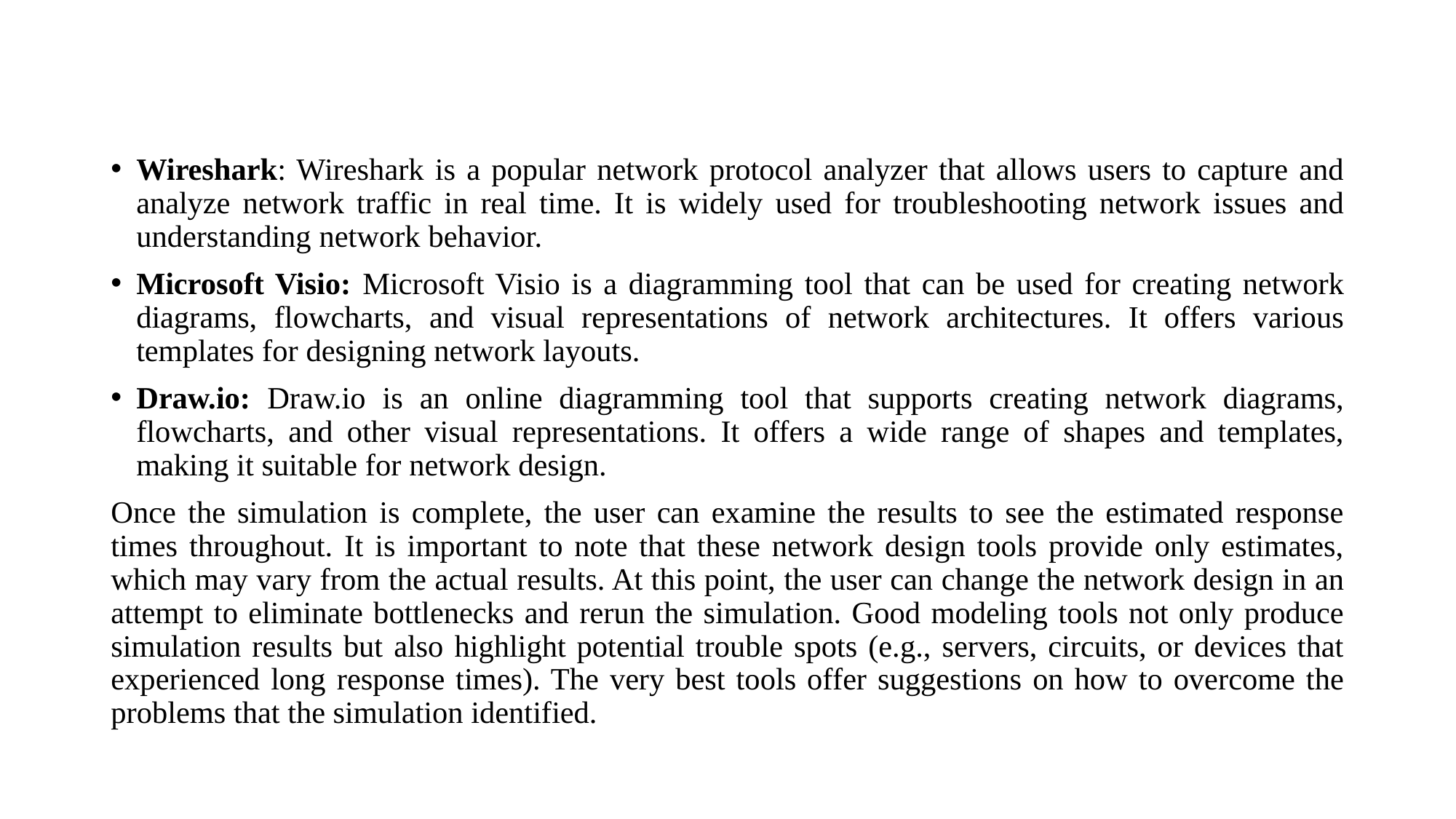

#
Wireshark: Wireshark is a popular network protocol analyzer that allows users to capture and analyze network traffic in real time. It is widely used for troubleshooting network issues and understanding network behavior.
Microsoft Visio: Microsoft Visio is a diagramming tool that can be used for creating network diagrams, flowcharts, and visual representations of network architectures. It offers various templates for designing network layouts.
Draw.io: Draw.io is an online diagramming tool that supports creating network diagrams, flowcharts, and other visual representations. It offers a wide range of shapes and templates, making it suitable for network design.
Once the simulation is complete, the user can examine the results to see the estimated response times throughout. It is important to note that these network design tools provide only estimates, which may vary from the actual results. At this point, the user can change the network design in an attempt to eliminate bottlenecks and rerun the simulation. Good modeling tools not only produce simulation results but also highlight potential trouble spots (e.g., servers, circuits, or devices that experienced long response times). The very best tools offer suggestions on how to overcome the problems that the simulation identified.